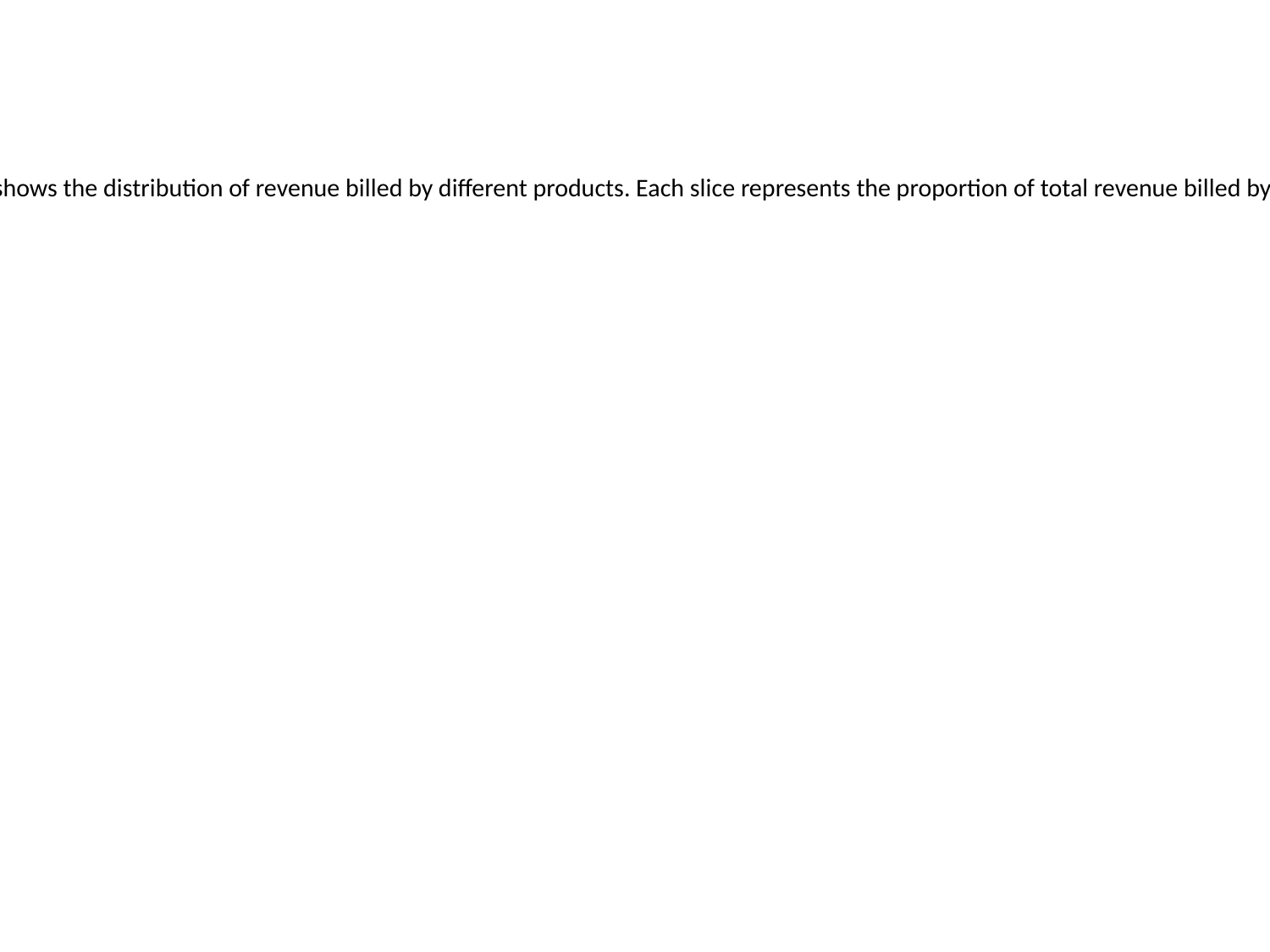

#

This pie chart shows the distribution of revenue billed by different products. Each slice represents the proportion of total revenue billed by each product.